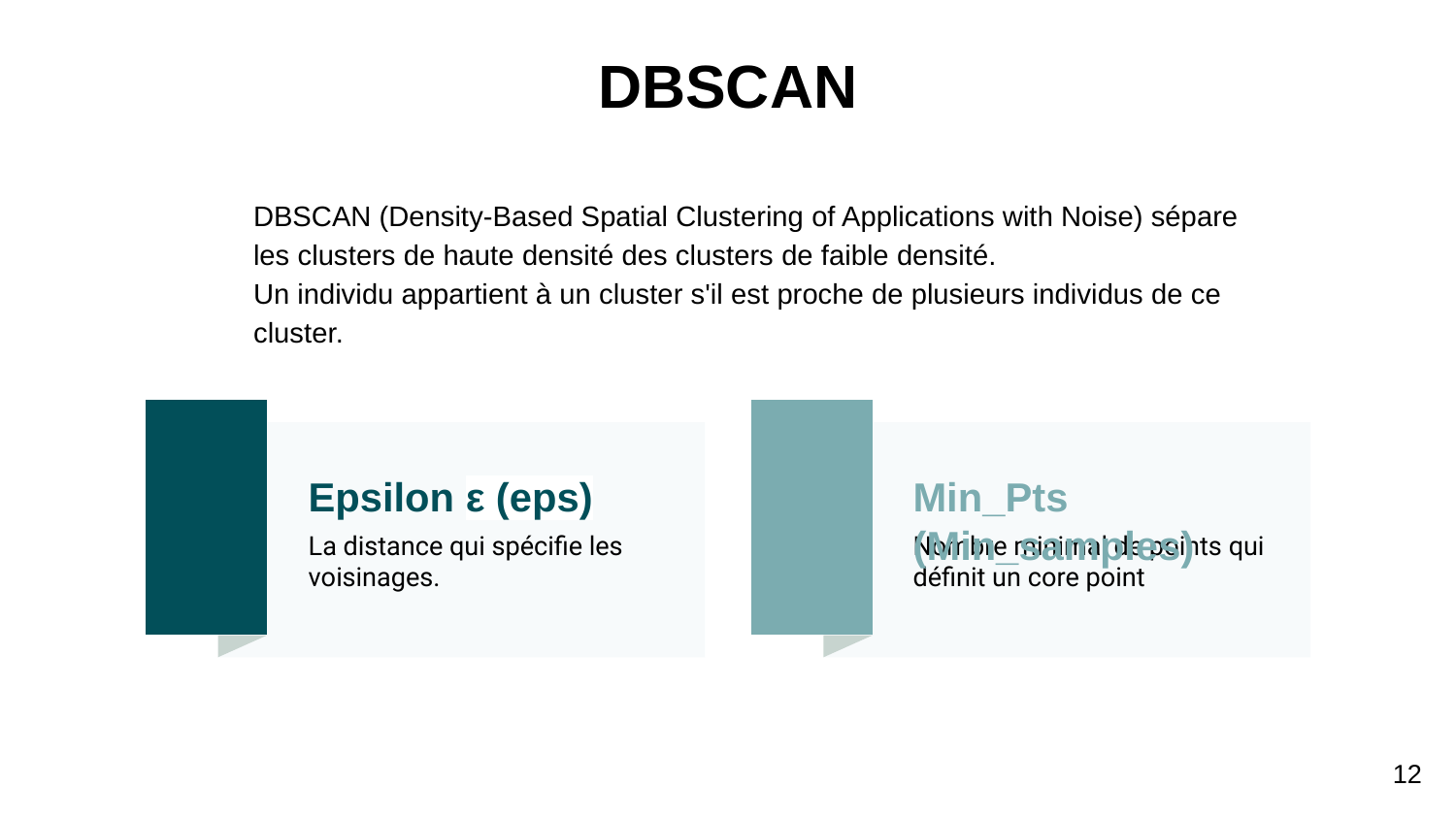

# DBSCAN
DBSCAN (Density-Based Spatial Clustering of Applications with Noise) sépare les clusters de haute densité des clusters de faible densité.
Un individu appartient à un cluster s'il est proche de plusieurs individus de ce cluster.

Epsilon ε (eps)
La distance qui spécifie les voisinages.

Min_Pts (Min_samples)
Nombre minimal de points qui définit un core point

12